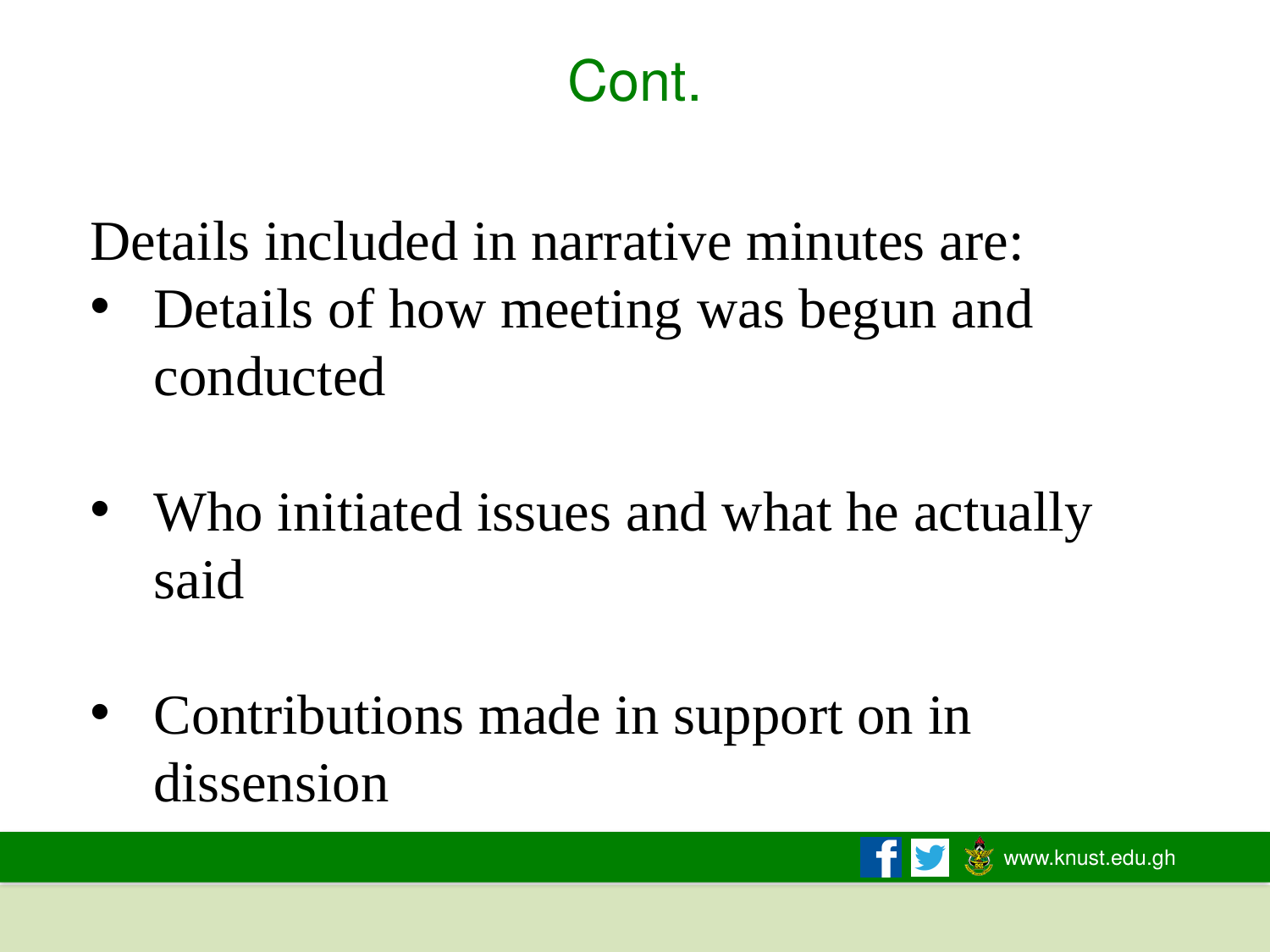

# Cont.
Details included in narrative minutes are:
Details of how meeting was begun and conducted

Who initiated issues and what he actually said

Contributions made in support on in dissension